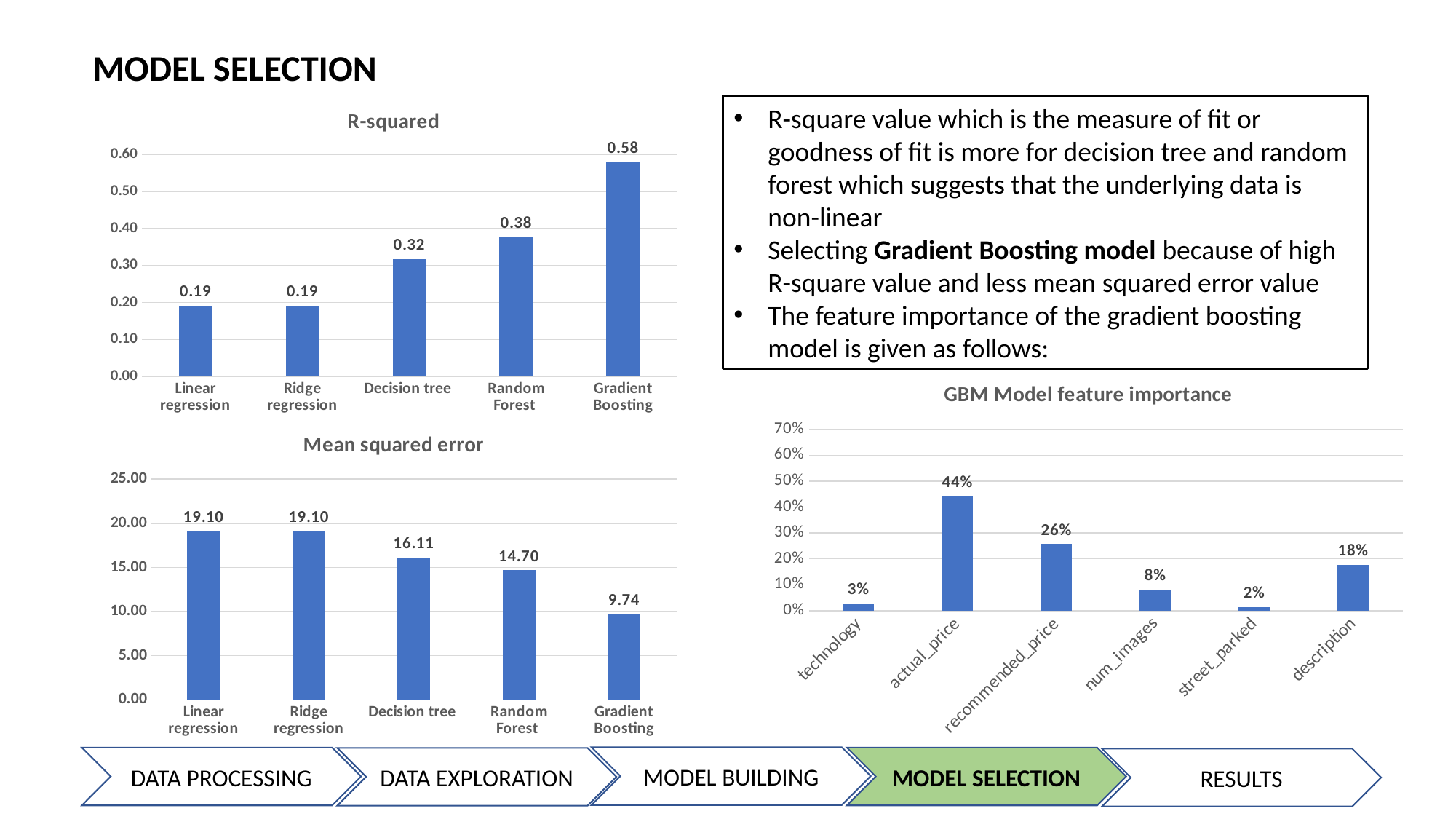

MODEL SELECTION

### Chart:

| Category | R-squared |
|---|---|
| Linear regression | 0.191 |
| Ridge regression | 0.1912 |
| Decision tree  | 0.31758 |
| Random Forest  | 0.377258 |
| Gradient Boosting | 0.58 |
R-square value which is the measure of fit or goodness of fit is more for decision tree and random forest which suggests that the underlying data is non-linear
Selecting Gradient Boosting model because of high R-square value and less mean squared error value
The feature importance of the gradient boosting model is given as follows:

### Chart: GBM Model feature importance

| Category | Values |
|---|---|
| technology | 0.02758982 |
| actual_price | 0.44213884 |
| recommended_price | 0.25794564 |
| num_images | 0.08132225 |
| street_parked | 0.01504151 |
| description | 0.17596195 |

### Chart: Mean squared error

| Category | mean squared error |
|---|---|
| Linear regression | 19.0987 |
| Ridge regression | 19.095 |
| Decision tree  | 16.1109 |
| Random Forest  | 14.702 |
| Gradient Boosting | 9.74 |
MODEL BUILDING
MODEL SELECTION
DATA PROCESSING
DATA EXPLORATION
RESULTS